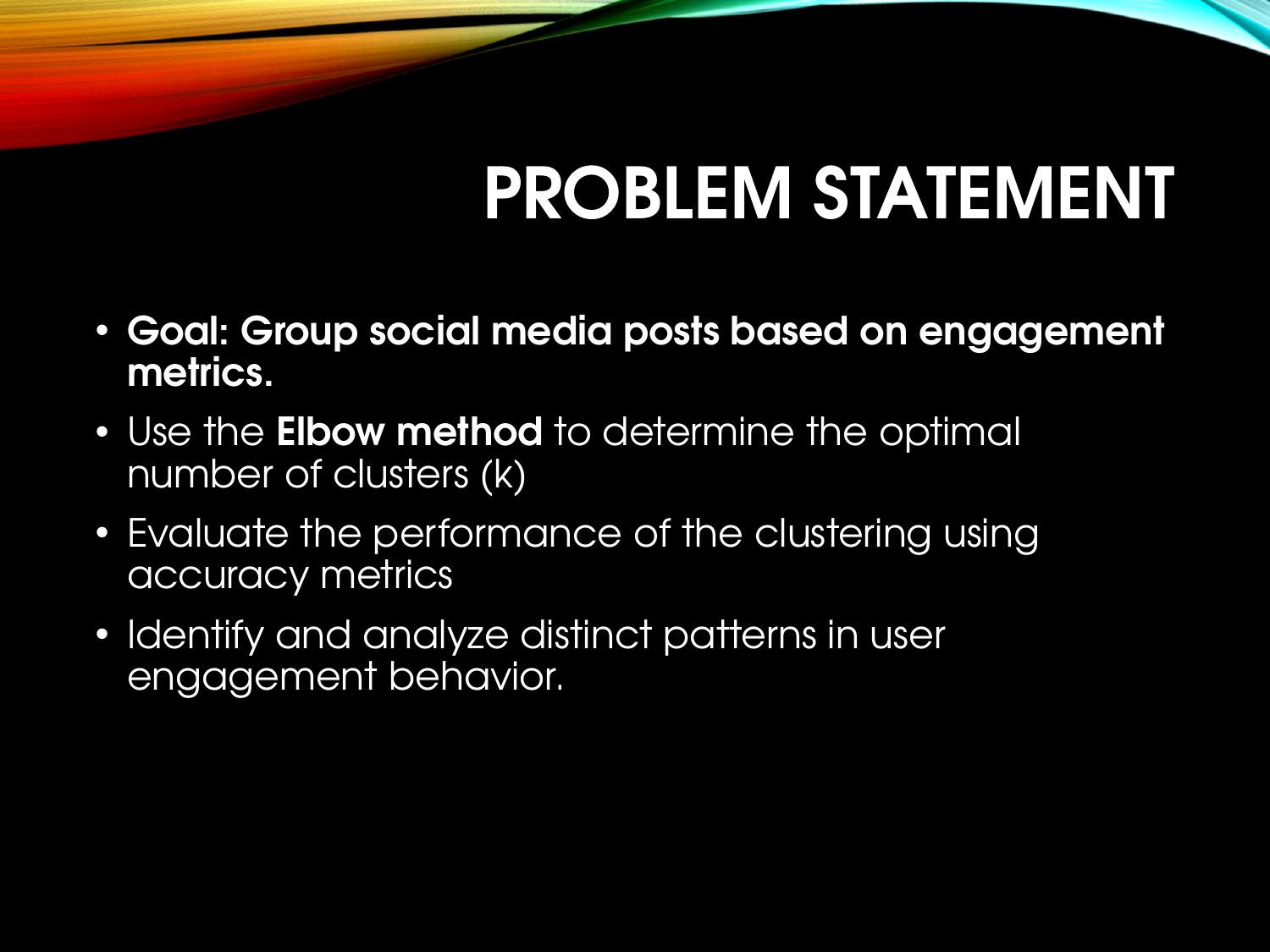

# Problem Statement
Goal: Group social media posts based on engagement metrics.
Use the Elbow method to determine the optimal number of clusters (k)
Evaluate the performance of the clustering using accuracy metrics
Identify and analyze distinct patterns in user engagement behavior.